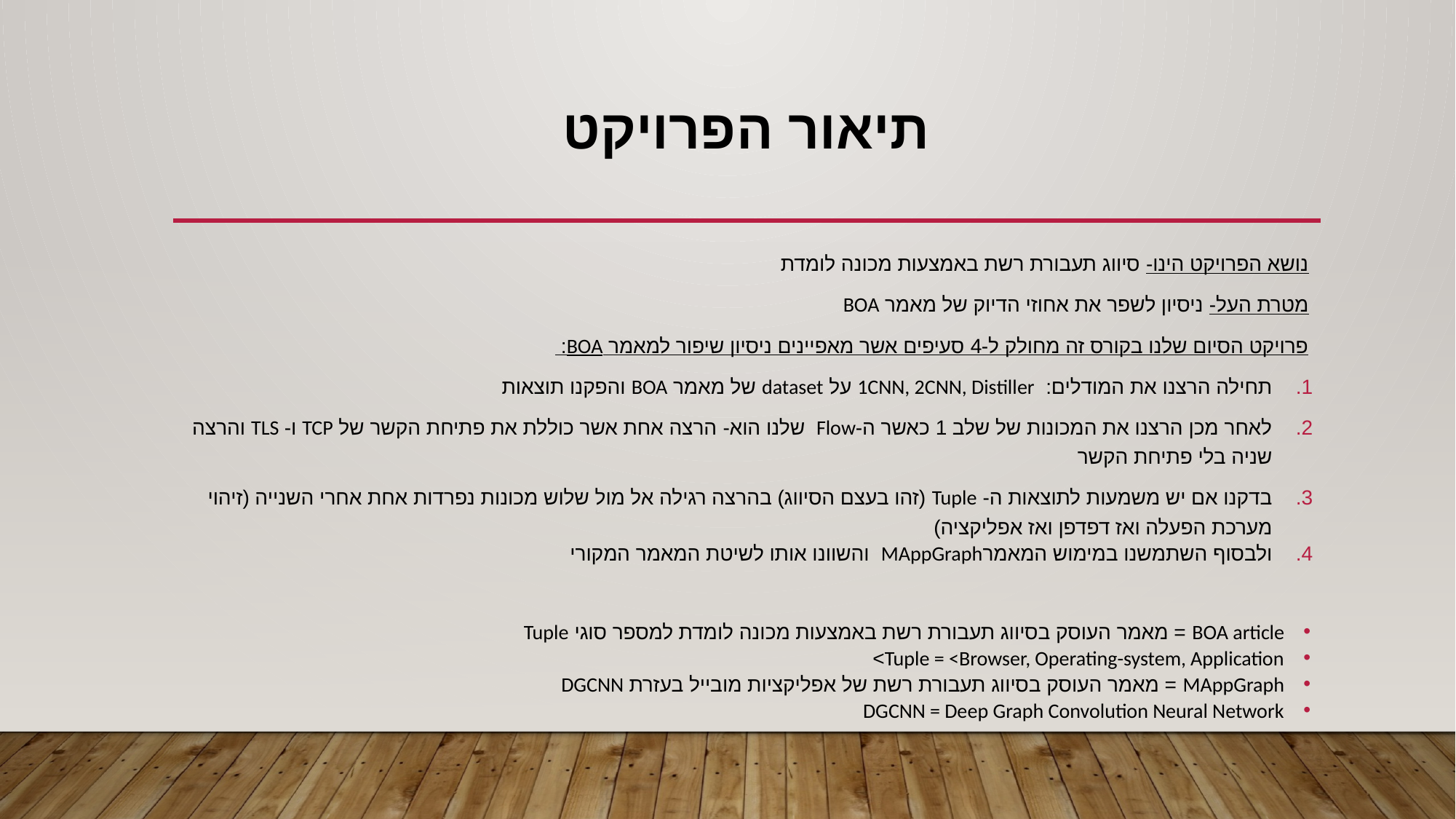

# תיאור הפרויקט
נושא הפרויקט הינו- סיווג תעבורת רשת באמצעות מכונה לומדת
מטרת העל- ניסיון לשפר את אחוזי הדיוק של מאמר BOA
פרויקט הסיום שלנו בקורס זה מחולק ל-4 סעיפים אשר מאפיינים ניסיון שיפור למאמר BOA:
תחילה הרצנו את המודלים:  1CNN, 2CNN, Distiller על dataset של מאמר BOA והפקנו תוצאות
לאחר מכן הרצנו את המכונות של שלב 1 כאשר ה-Flow  שלנו הוא- הרצה אחת אשר כוללת את פתיחת הקשר של TCP ו- TLS והרצה שניה בלי פתיחת הקשר
בדקנו אם יש משמעות לתוצאות ה- Tuple (זהו בעצם הסיווג) בהרצה רגילה אל מול שלוש מכונות נפרדות אחת אחרי השנייה (זיהוי מערכת הפעלה ואז דפדפן ואז אפליקציה)
ולבסוף השתמשנו במימוש המאמרMAppGraph  והשוונו אותו לשיטת המאמר המקורי

BOA article = מאמר העוסק בסיווג תעבורת רשת באמצעות מכונה לומדת למספר סוגי Tuple
Tuple = <Browser, Operating-system, Application>
MAppGraph = מאמר העוסק בסיווג תעבורת רשת של אפליקציות מובייל בעזרת DGCNN
DGCNN = Deep Graph Convolution Neural Network